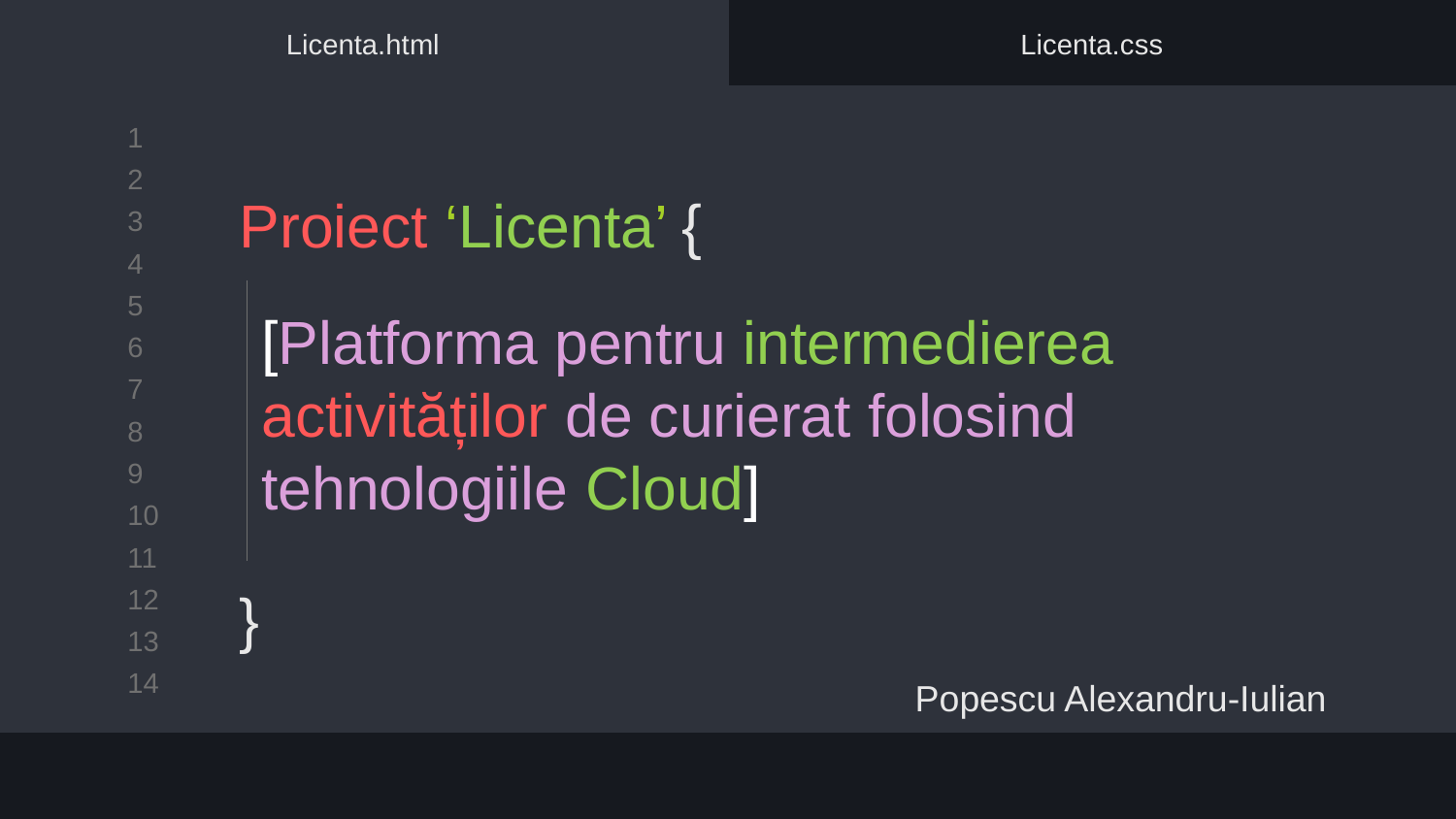

Licenta.html
Licenta.css
# Proiect ‘Licenta’ {
}
[Platforma pentru intermedierea activităților de curierat folosind tehnologiile Cloud]
Popescu Alexandru-Iulian